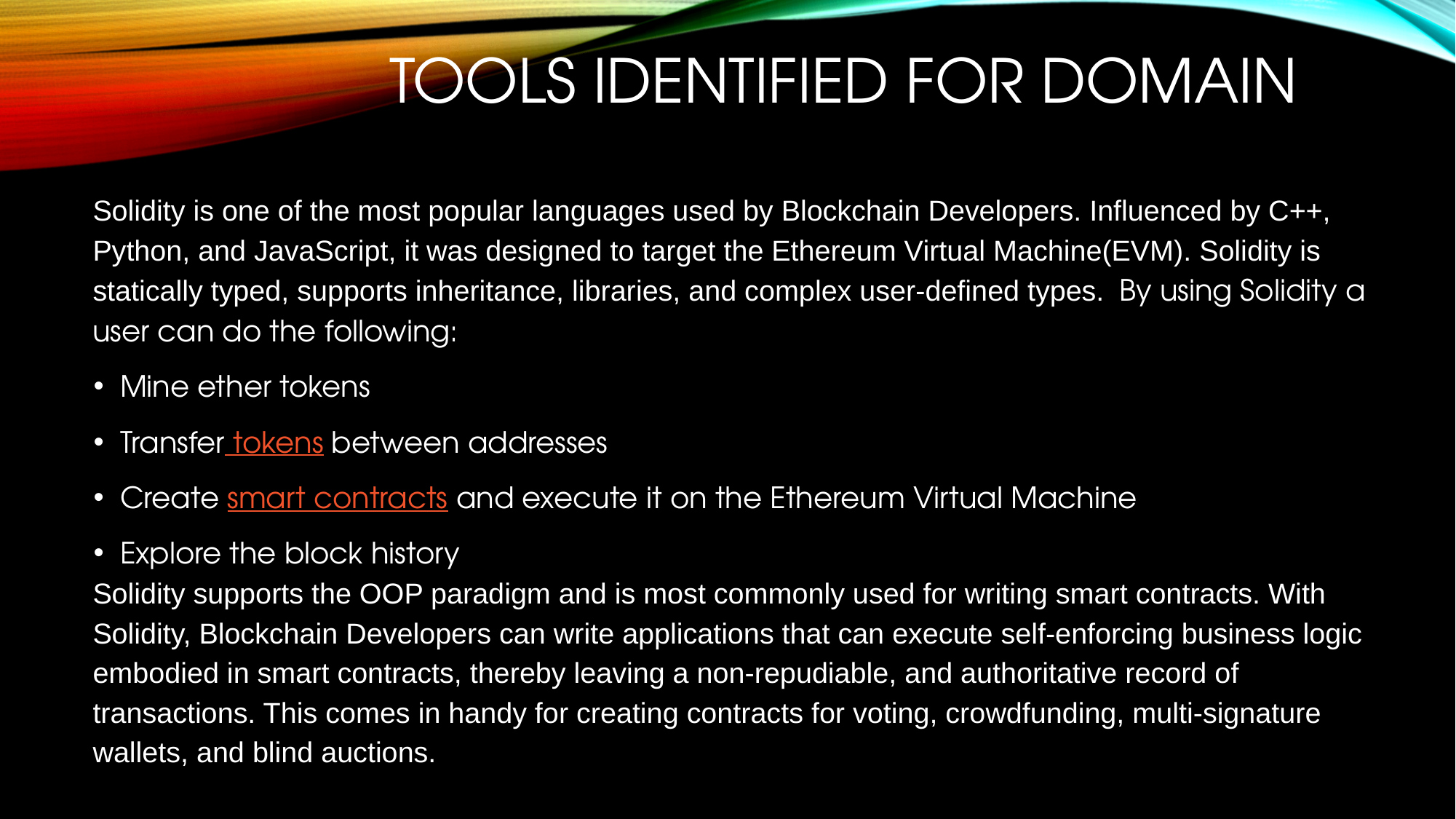

# TOOLS IDENTIFIED FOR DOMAIN
Solidity is one of the most popular languages used by Blockchain Developers. Influenced by C++, Python, and JavaScript, it was designed to target the Ethereum Virtual Machine(EVM). Solidity is statically typed, supports inheritance, libraries, and complex user-defined types.  By using Solidity a user can do the following:
Mine ether tokens
Transfer tokens between addresses
Create smart contracts and execute it on the Ethereum Virtual Machine
Explore the block history
Solidity supports the OOP paradigm and is most commonly used for writing smart contracts. With Solidity, Blockchain Developers can write applications that can execute self-enforcing business logic embodied in smart contracts, thereby leaving a non-repudiable, and authoritative record of transactions. This comes in handy for creating contracts for voting, crowdfunding, multi-signature wallets, and blind auctions.